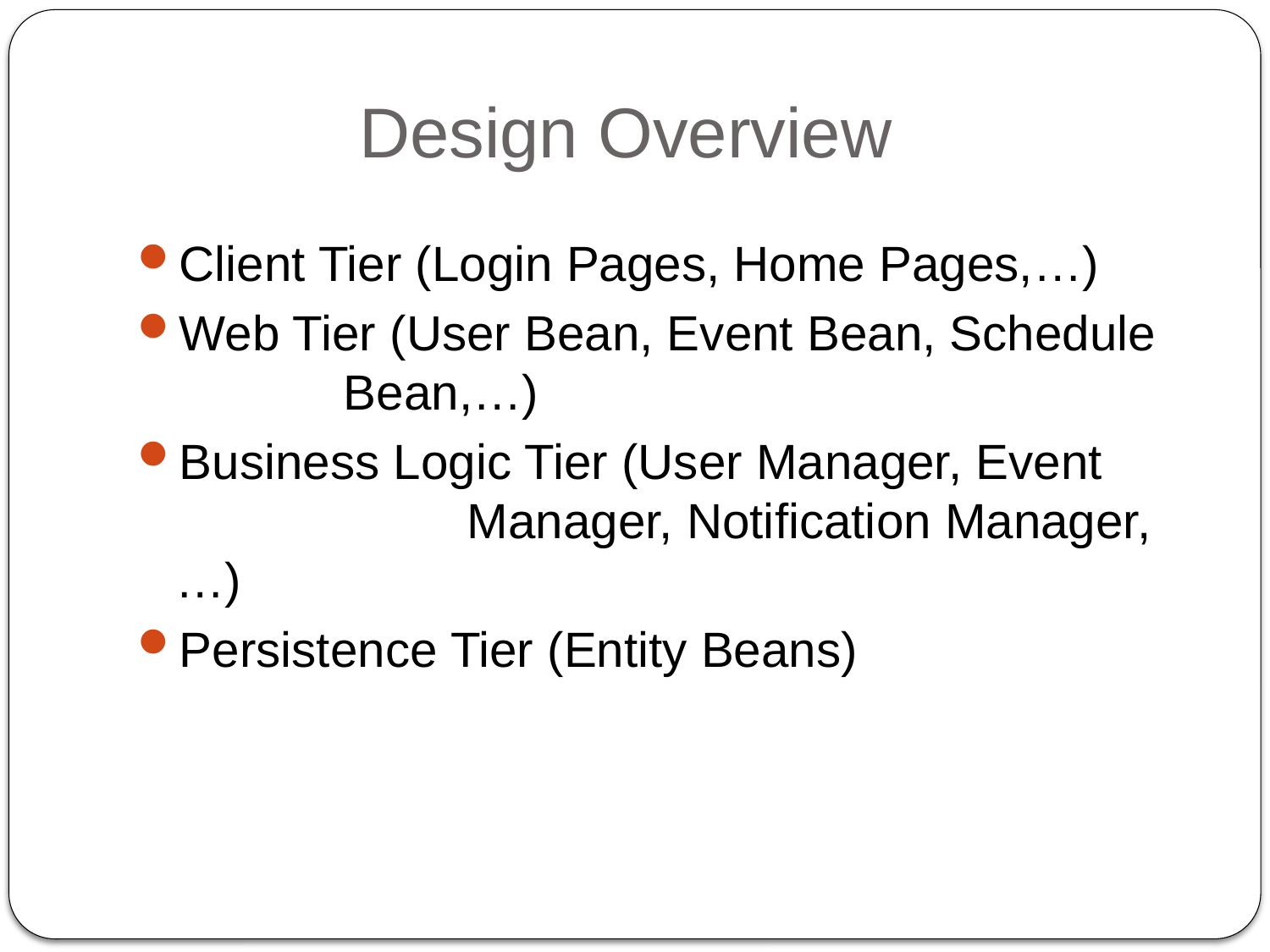

# Design Overview
Client Tier (Login Pages, Home Pages,…)
Web Tier (User Bean, Event Bean, Schedule 		   Bean,…)
Business Logic Tier (User Manager, Event 		            Manager, Notification Manager,…)
Persistence Tier (Entity Beans)